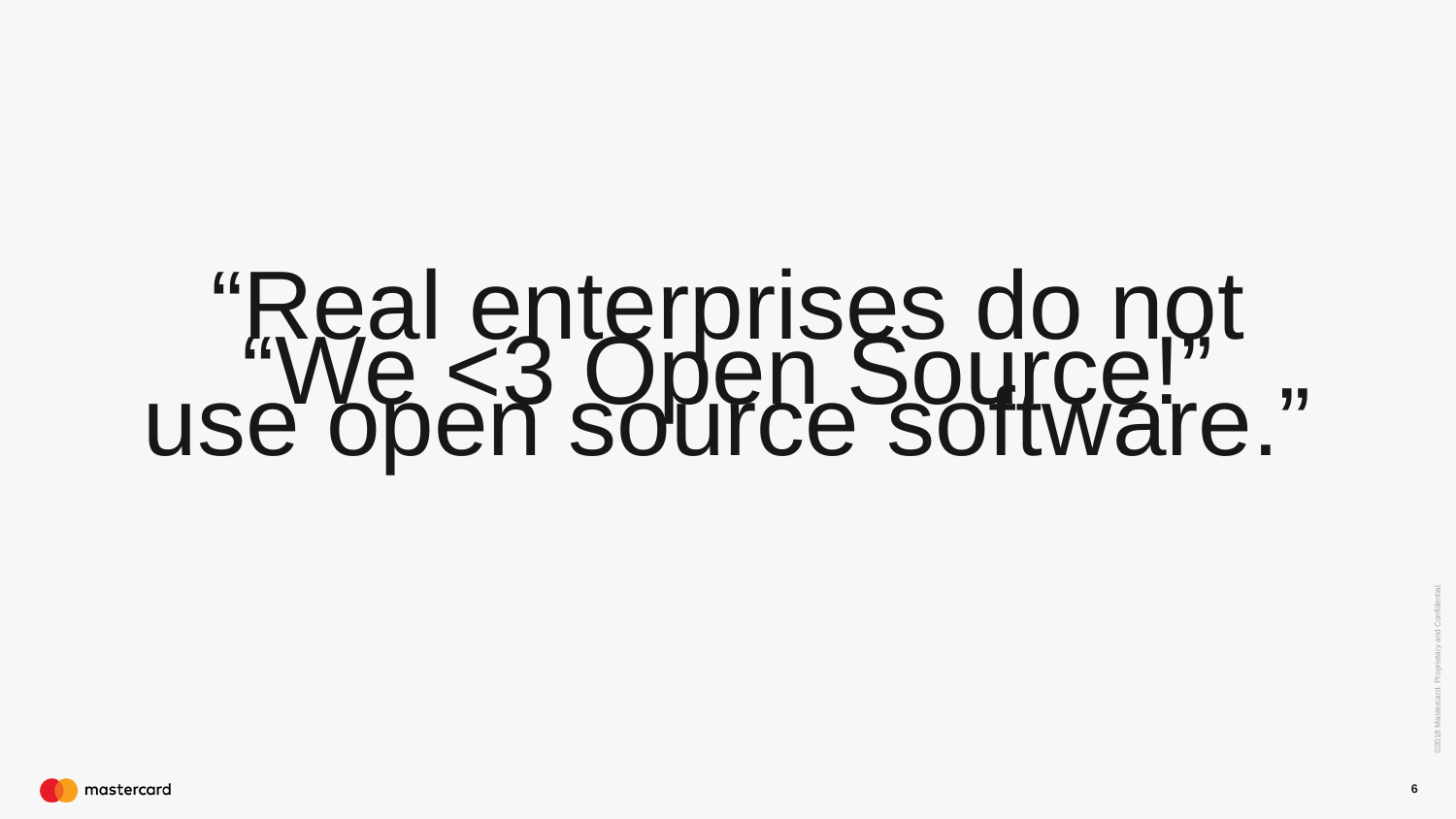

#
“Real enterprises do not
use open source software.”
“We <3 Open Source!”

6